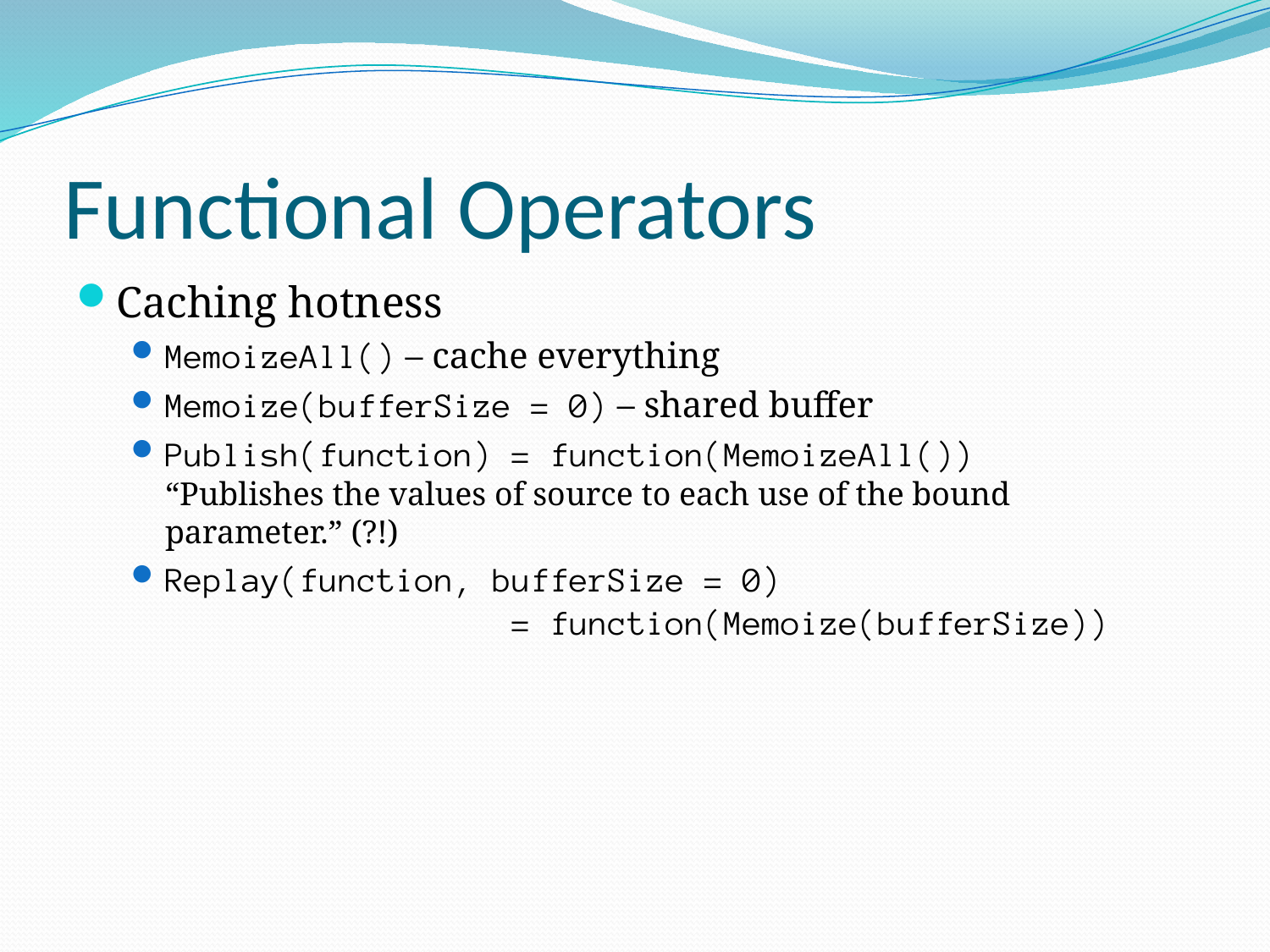

# Functional Operators
Caching hotness
MemoizeAll() – cache everything
Memoize(bufferSize = 0) – shared buffer
Publish(function) = function(MemoizeAll())
“Publishes the values of source to each use of the bound parameter.” (?!)
Replay(function, bufferSize = 0)
                  = function(Memoize(bufferSize))